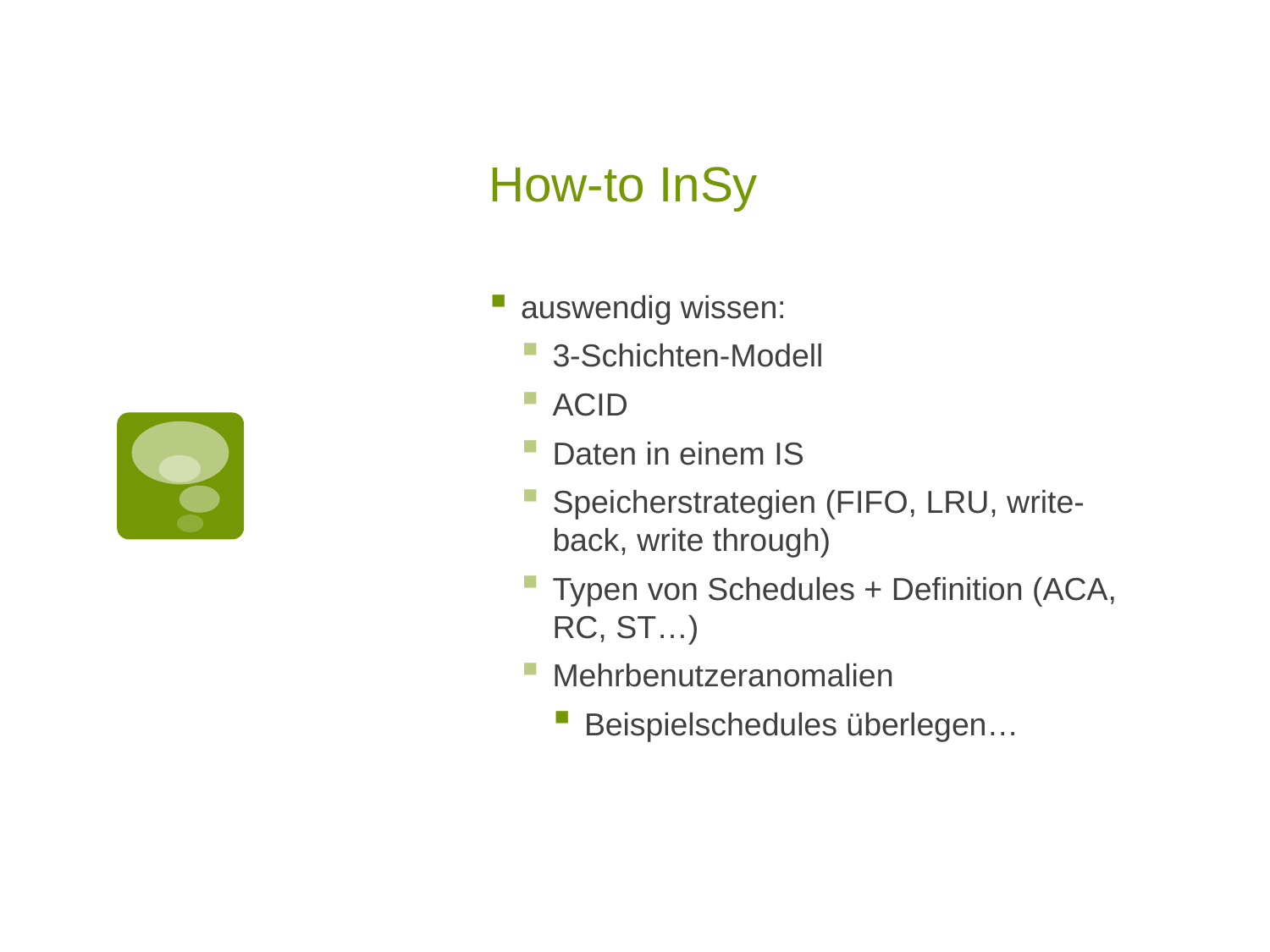

# How-to InSy
auswendig wissen:
3-Schichten-Modell
ACID
Daten in einem IS
Speicherstrategien (FIFO, LRU, write-back, write through)
Typen von Schedules + Definition (ACA, RC, ST…)
Mehrbenutzeranomalien
Beispielschedules überlegen…